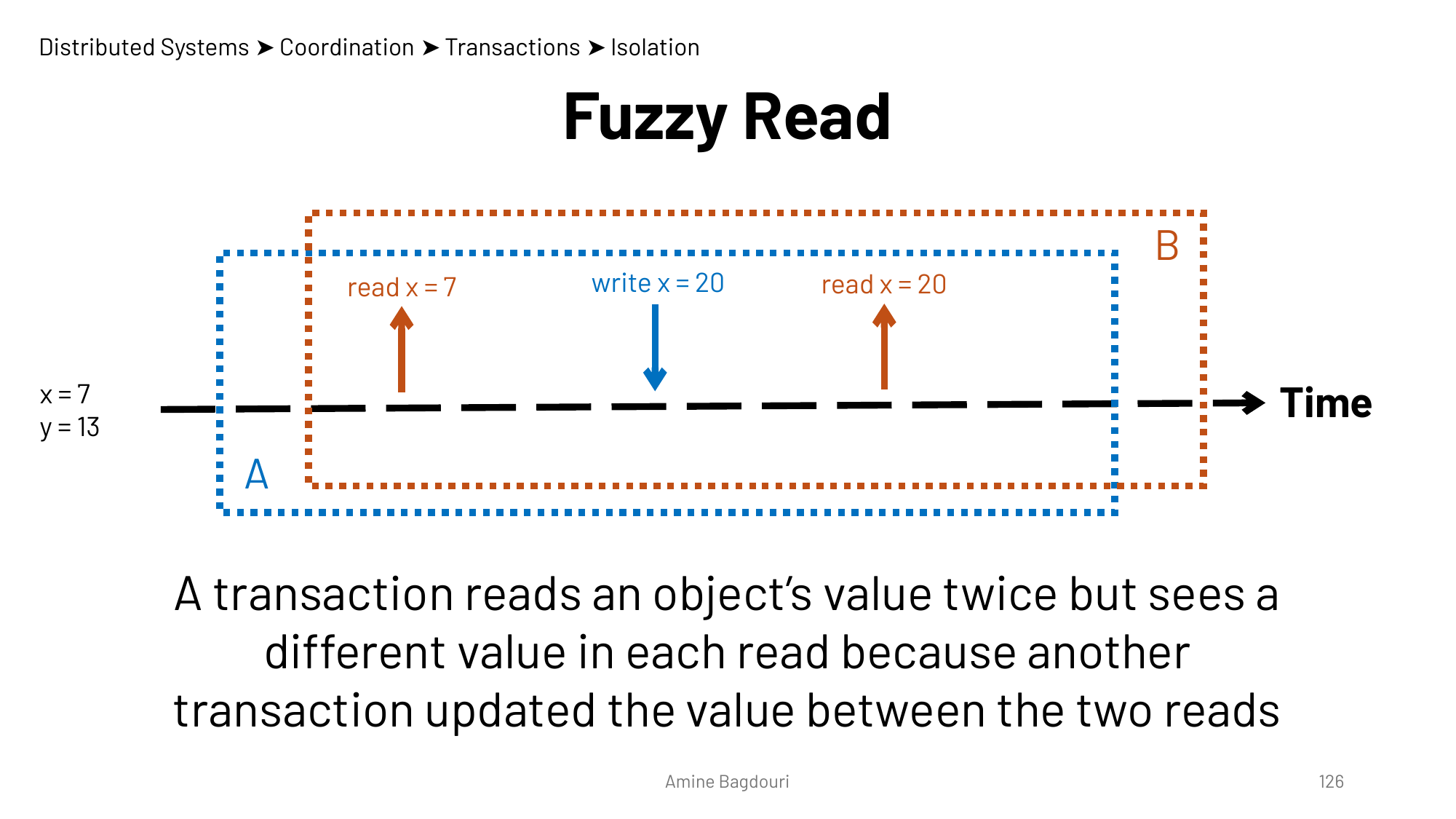

Distributed Systems ➤ Coordination ➤ Transactions ➤ Isolation
Fuzzy Read
B

write x = 20
read x = 20
read x = 7
Time
x = 7
y = 13
A
A transaction reads an object’s value twice but sees a different value in each read because another transaction updated the value between the two reads
Amine Bagdouri
126